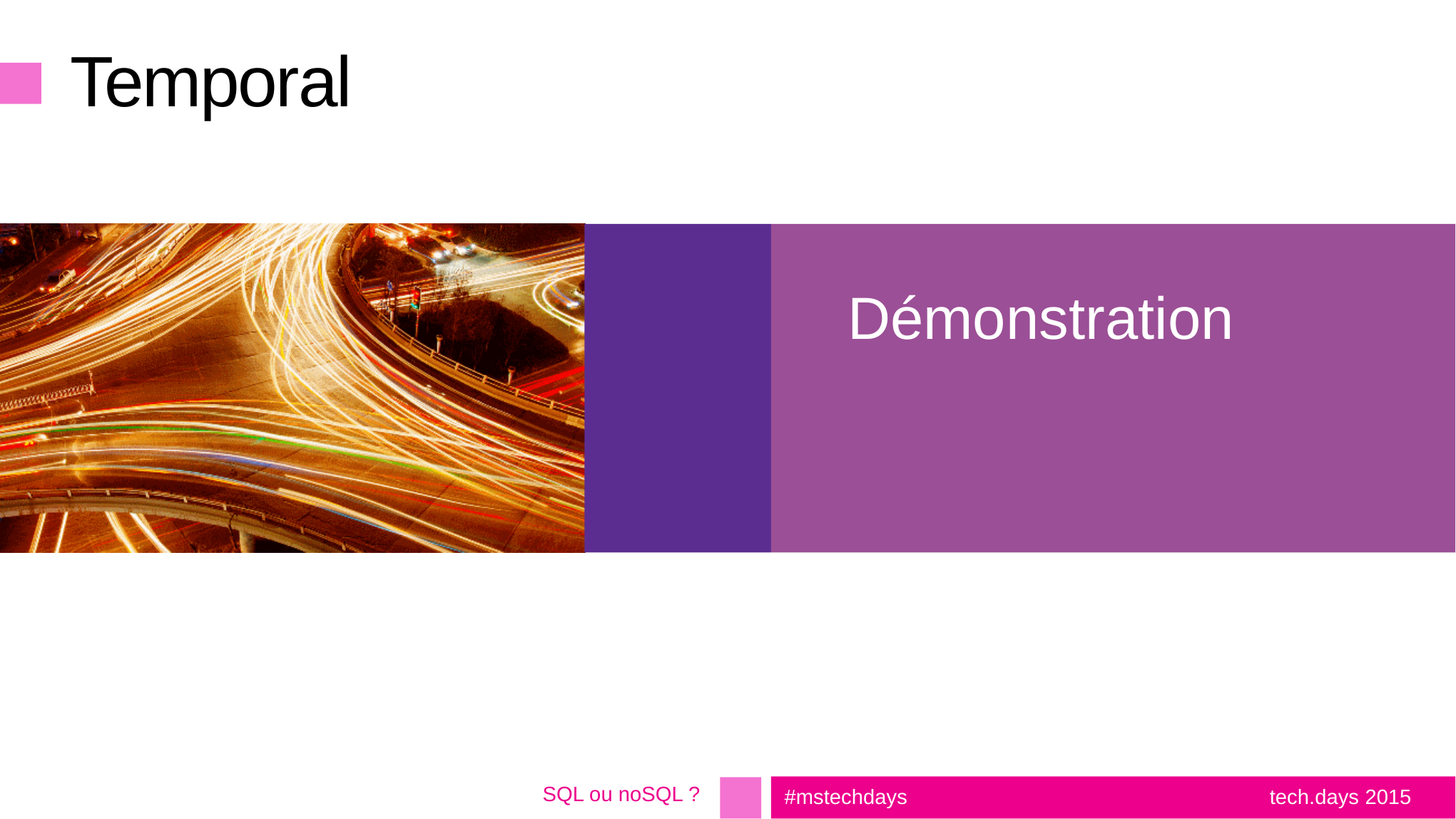

# Temporal
Démonstration
SQL ou noSQL ?